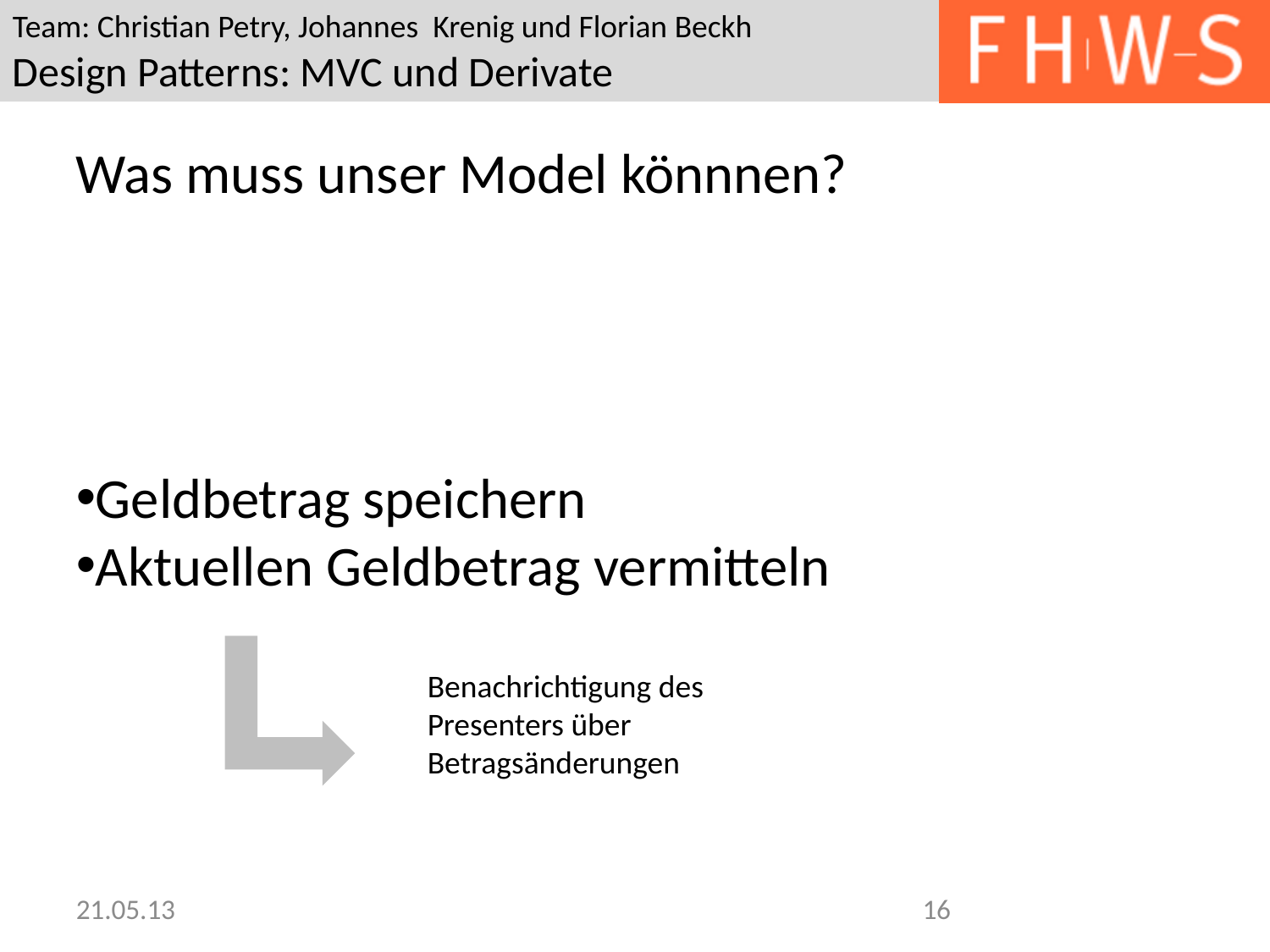

Was muss unser Model könnnen?
Geldbetrag speichern
Aktuellen Geldbetrag vermitteln

Benachrichtigung des Presenters über Betragsänderungen
21.05.13
16